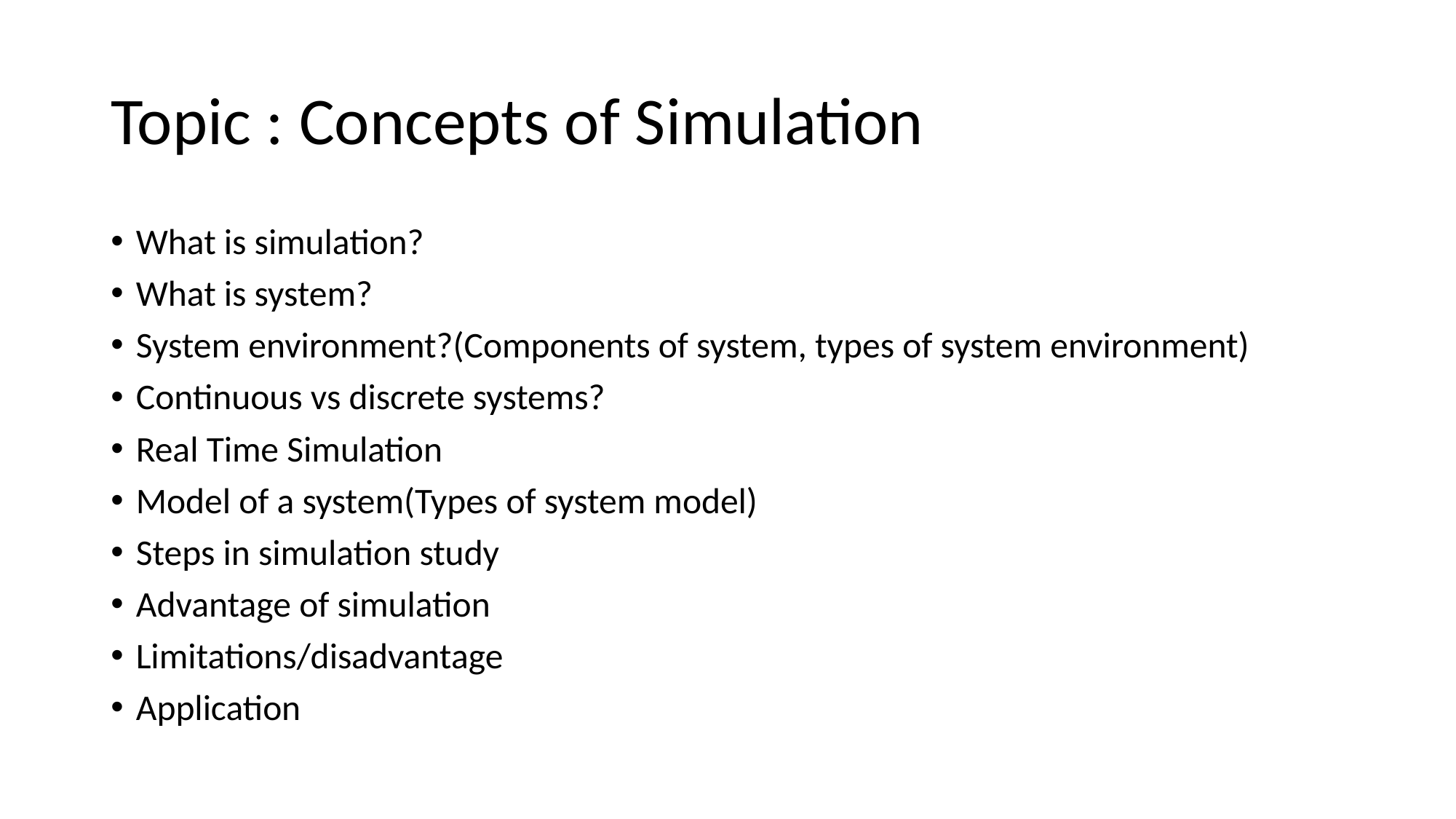

# Topic : Concepts of Simulation
What is simulation?
What is system?
System environment?(Components of system, types of system environment)
Continuous vs discrete systems?
Real Time Simulation
Model of a system(Types of system model)
Steps in simulation study
Advantage of simulation
Limitations/disadvantage
Application